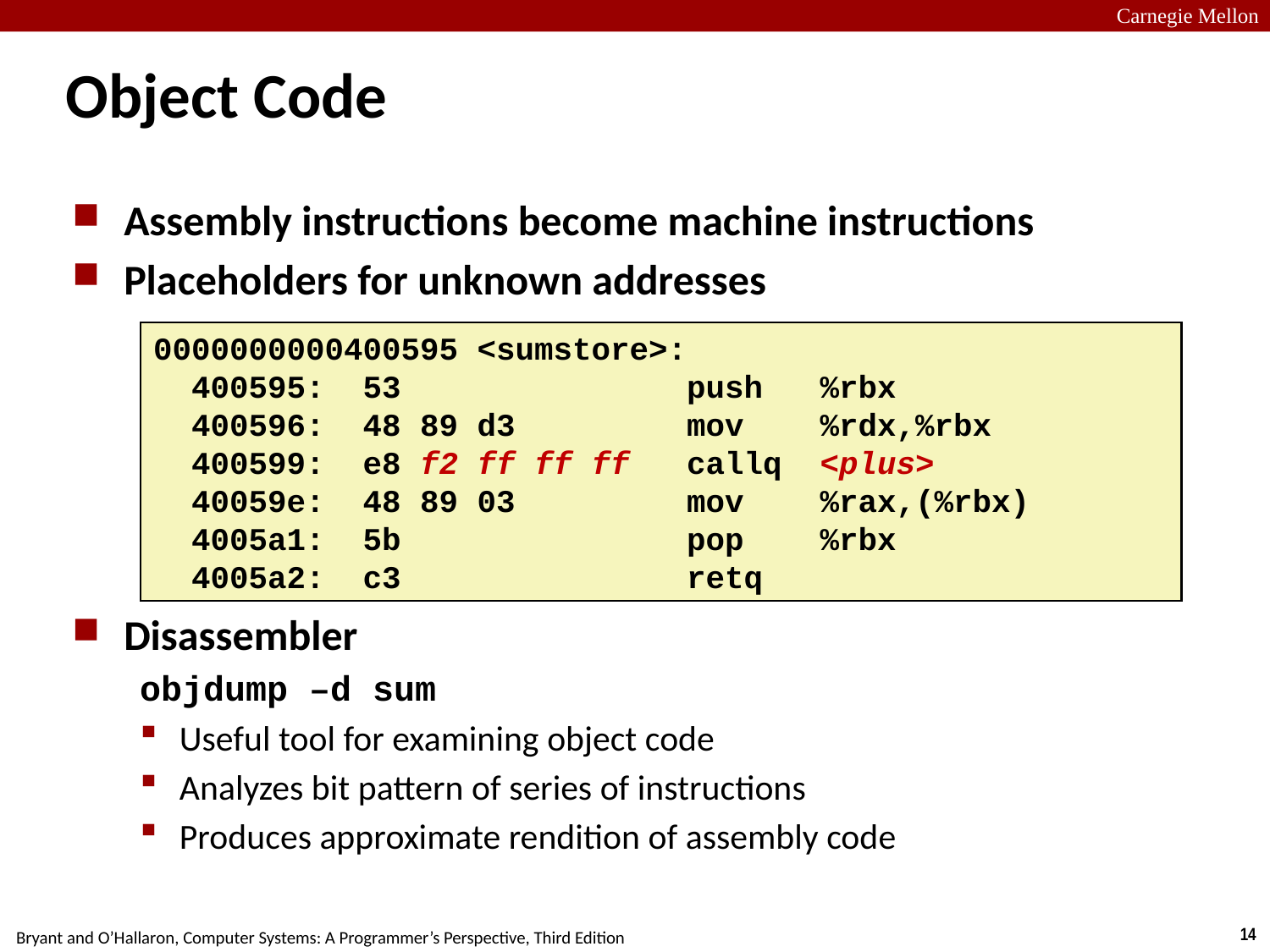

# Object Code
Assembly instructions become machine instructions
Placeholders for unknown addresses

Disassembler
objdump –d sum
Useful tool for examining object code
Analyzes bit pattern of series of instructions
Produces approximate rendition of assembly code
0000000000400595 <sumstore>:
  400595:  53               push   %rbx
  400596:  48 89 d3         mov    %rdx,%rbx
  400599:  e8 f2 ff ff ff   callq  <plus>
  40059e:  48 89 03         mov    %rax,(%rbx)
  4005a1:  5b               pop    %rbx
  4005a2:  c3               retq